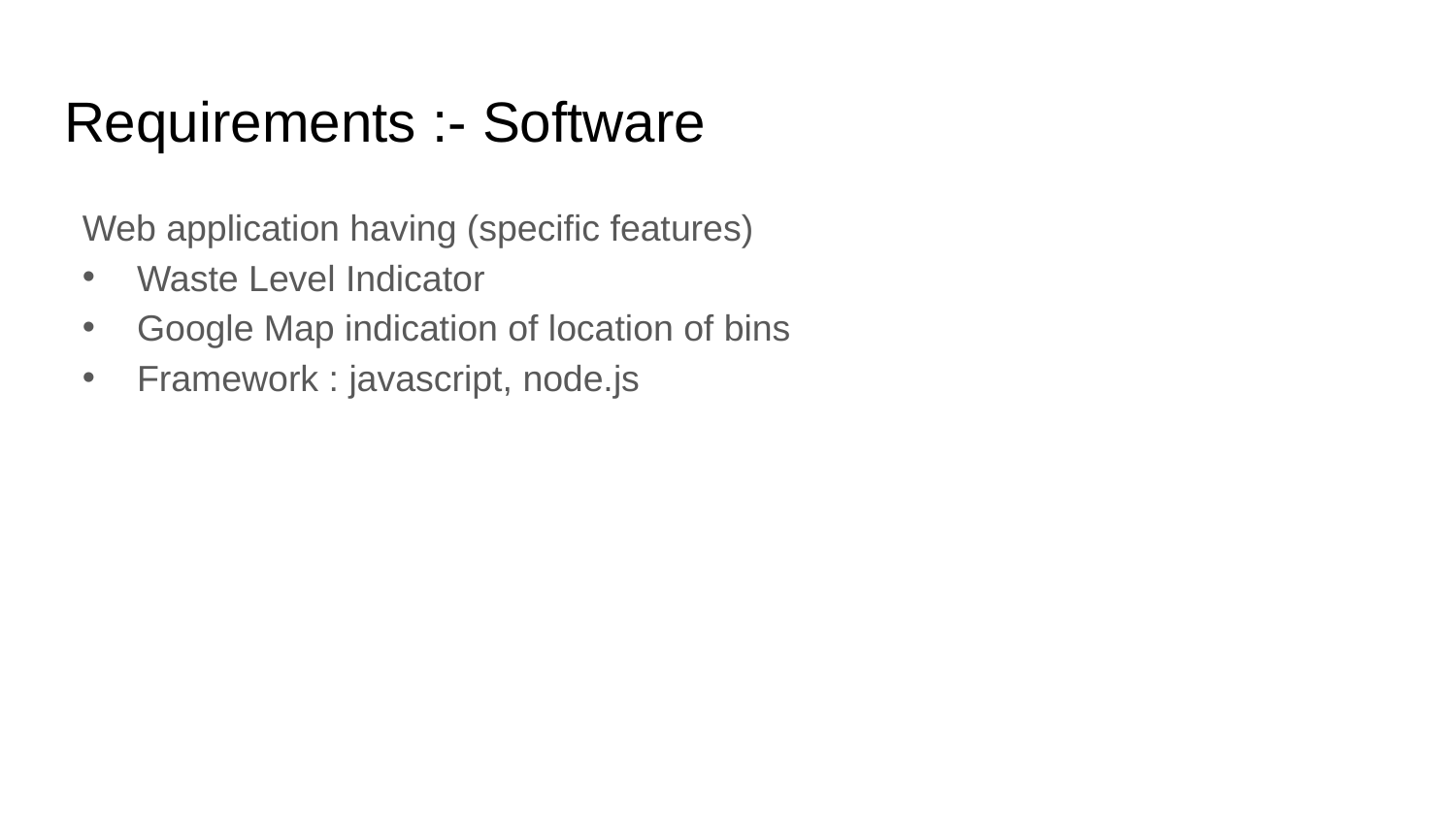

# Requirements :- Software
Web application having (specific features)
Waste Level Indicator
Google Map indication of location of bins
Framework : javascript, node.js